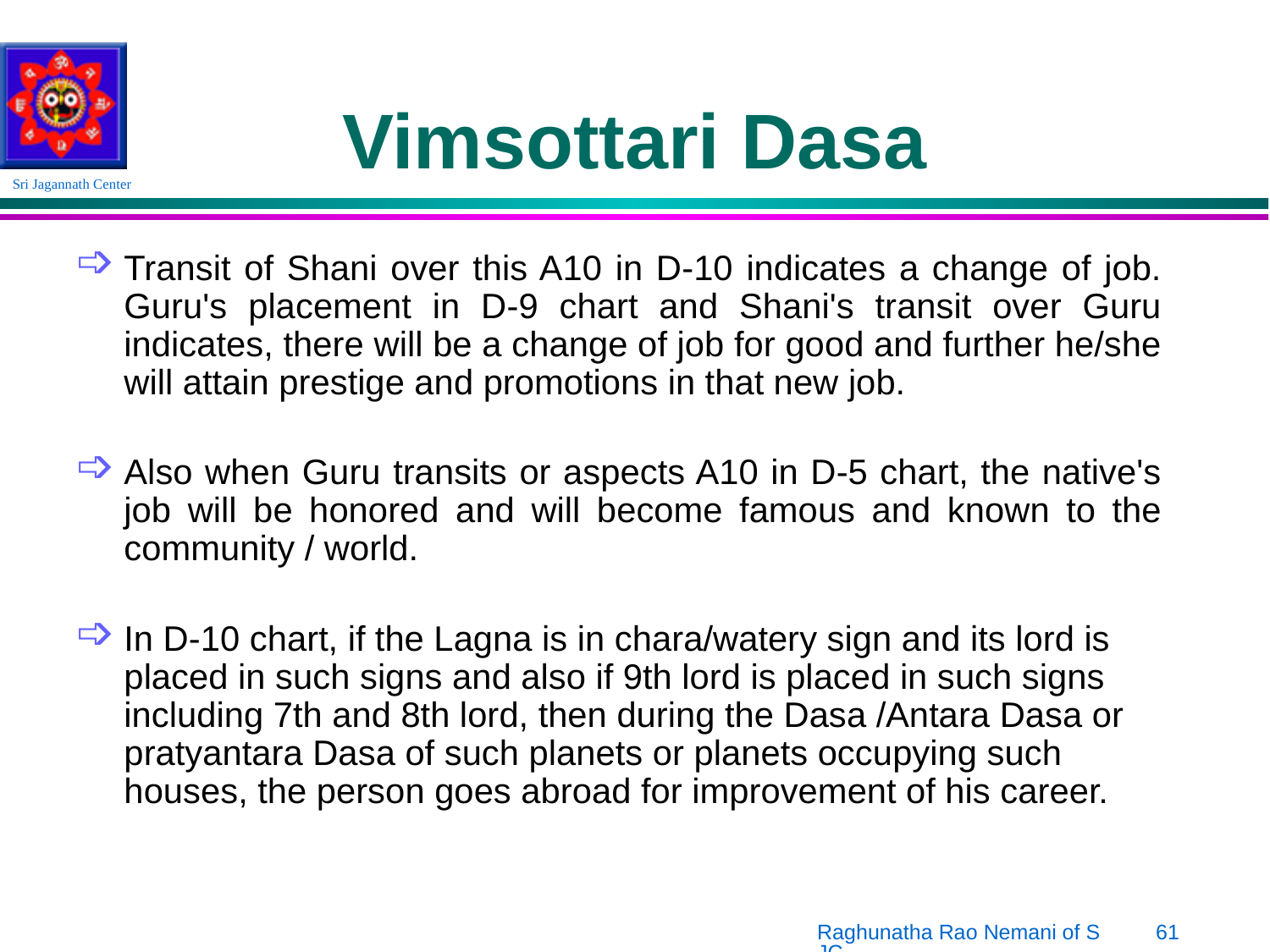

# Vimsottari Dasa
Transit of Shani over this A10 in D-10 indicates a change of job. Guru's placement in D-9 chart and Shani's transit over Guru indicates, there will be a change of job for good and further he/she will attain prestige and promotions in that new job.

Also when Guru transits or aspects A10 in D-5 chart, the native's job will be honored and will become famous and known to the community / world.

In D-10 chart, if the Lagna is in chara/watery sign and its lord is placed in such signs and also if 9th lord is placed in such signs including 7th and 8th lord, then during the Dasa /Antara Dasa or pratyantara Dasa of such planets or planets occupying such houses, the person goes abroad for improvement of his career.
Raghunatha Rao Nemani of SJC
61